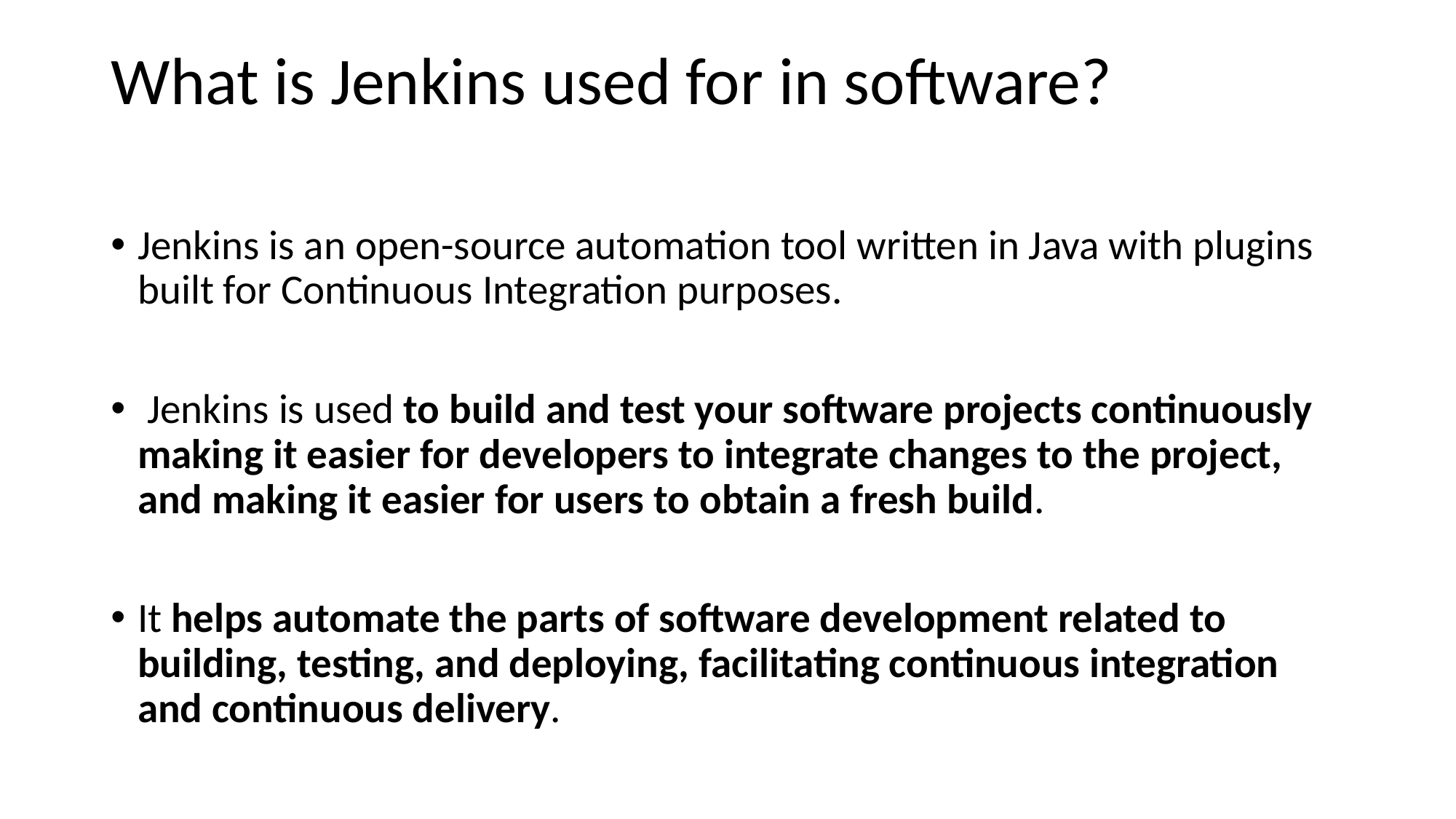

# What is Jenkins used for in software?
Jenkins is an open-source automation tool written in Java with plugins built for Continuous Integration purposes.

 Jenkins is used to build and test your software projects continuously making it easier for developers to integrate changes to the project, and making it easier for users to obtain a fresh build.

It helps automate the parts of software development related to building, testing, and deploying, facilitating continuous integration and continuous delivery.